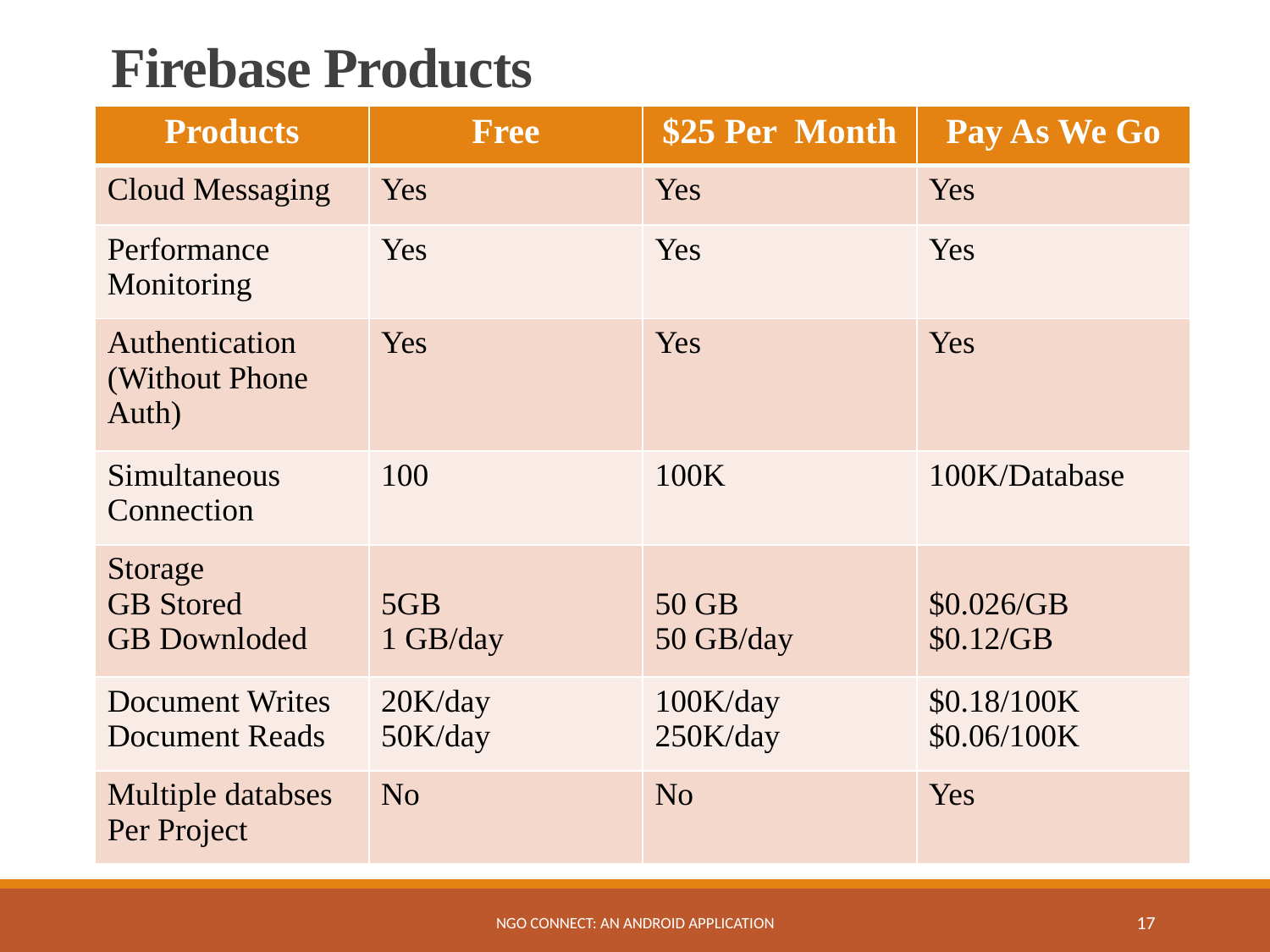

# Firebase Products
| Products | Free | $25 Per Month | Pay As We Go |
| --- | --- | --- | --- |
| Cloud Messaging | Yes | Yes | Yes |
| Performance Monitoring | Yes | Yes | Yes |
| Authentication (Without Phone Auth) | Yes | Yes | Yes |
| Simultaneous Connection | 100 | 100K | 100K/Database |
| Storage GB Stored GB Downloded | 5GB 1 GB/day | 50 GB 50 GB/day | $0.026/GB $0.12/GB |
| Document Writes Document Reads | 20K/day 50K/day | 100K/day 250K/day | $0.18/100K $0.06/100K |
| Multiple databses Per Project | No | No | Yes |
NGO Connect: An Android Application
17